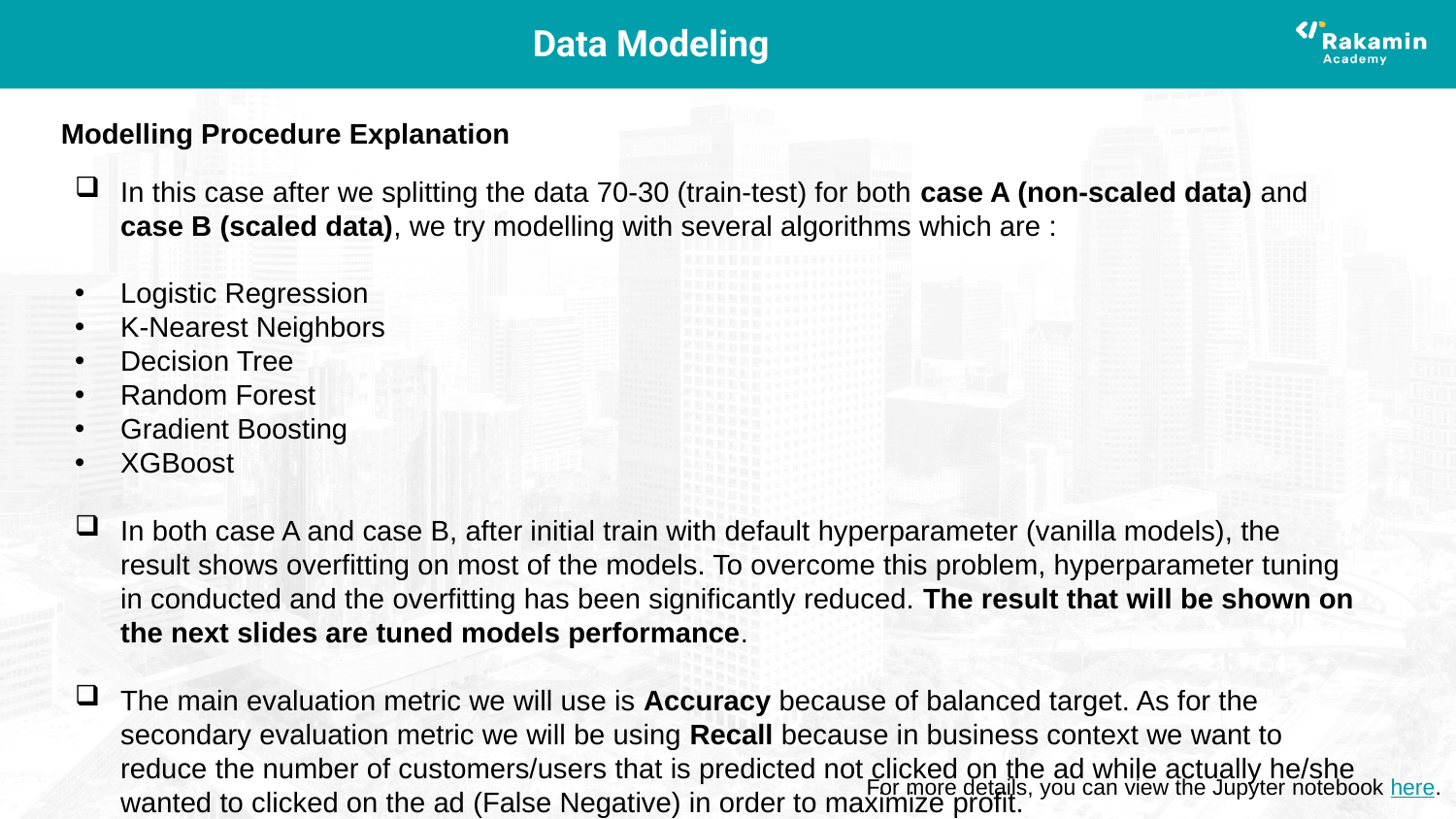

# Data Modeling
Modelling Procedure Explanation

In this case after we splitting the data 70-30 (train-test) for both case A (non-scaled data) and case B (scaled data), we try modelling with several algorithms which are :

Logistic Regression
K-Nearest Neighbors
Decision Tree
Random Forest
Gradient Boosting
XGBoost

In both case A and case B, after initial train with default hyperparameter (vanilla models), the result shows overfitting on most of the models. To overcome this problem, hyperparameter tuning in conducted and the overfitting has been significantly reduced. The result that will be shown on the next slides are tuned models performance.

The main evaluation metric we will use is Accuracy because of balanced target. As for the secondary evaluation metric we will be using Recall because in business context we want to reduce the number of customers/users that is predicted not clicked on the ad while actually he/she wanted to clicked on the ad (False Negative) in order to maximize profit.
For more details, you can view the Jupyter notebook here.